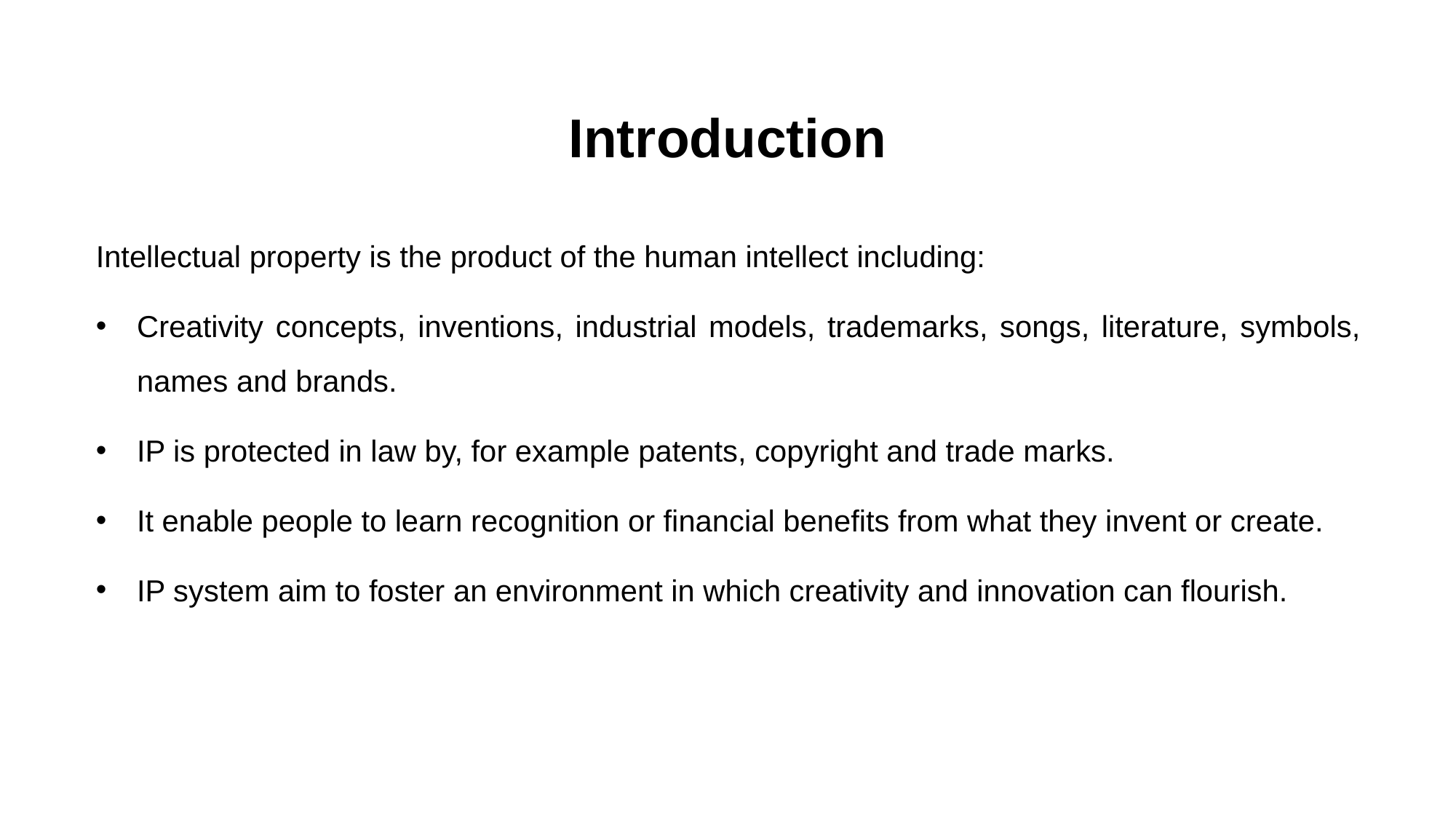

# Introduction
Intellectual property is the product of the human intellect including:
Creativity concepts, inventions, industrial models, trademarks, songs, literature, symbols, names and brands.
IP is protected in law by, for example patents, copyright and trade marks.
It enable people to learn recognition or financial benefits from what they invent or create.
IP system aim to foster an environment in which creativity and innovation can flourish.